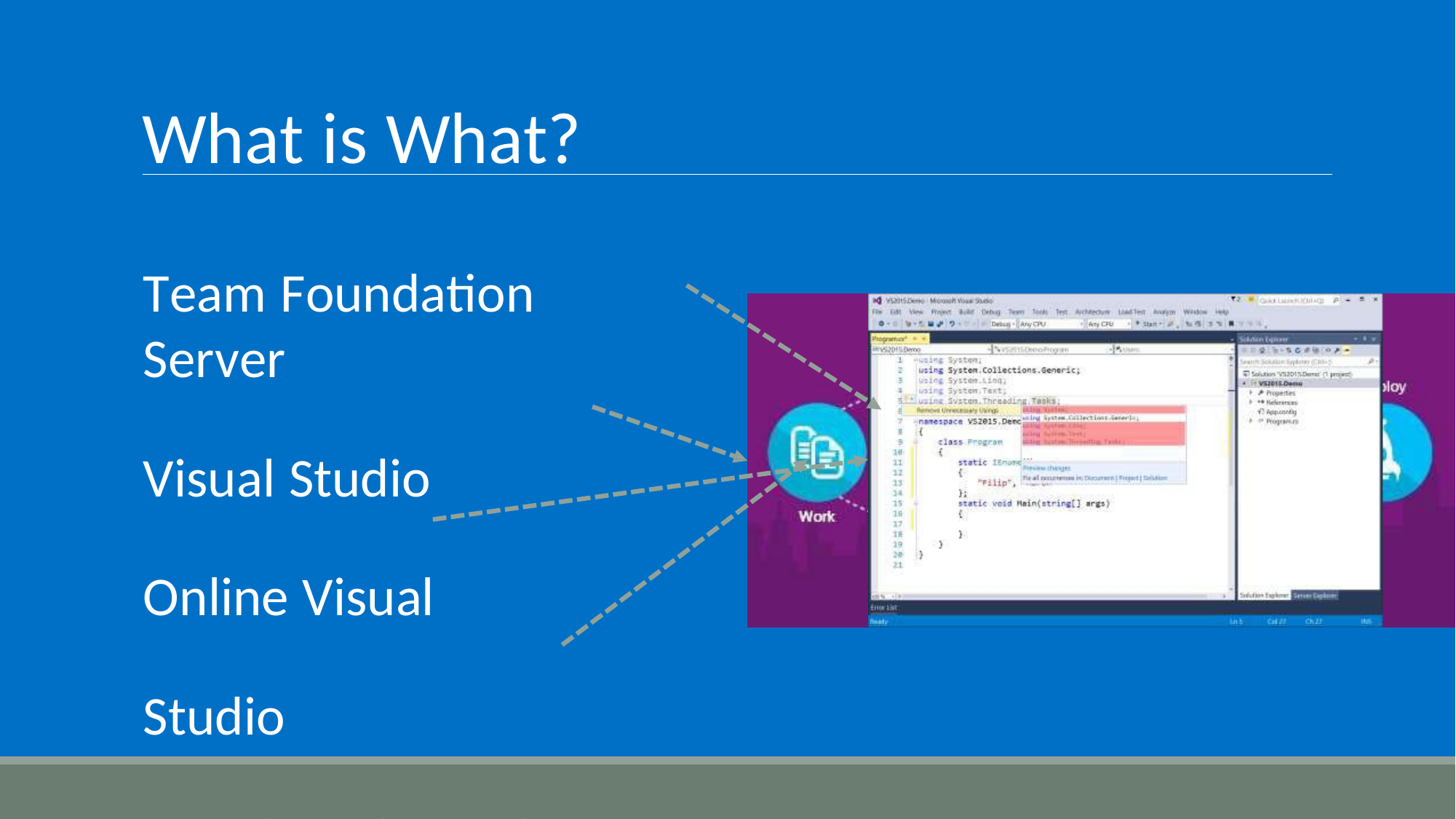

# What is What?

Team Foundation Server
Visual Studio Online Visual Studio

Visual Studio Code